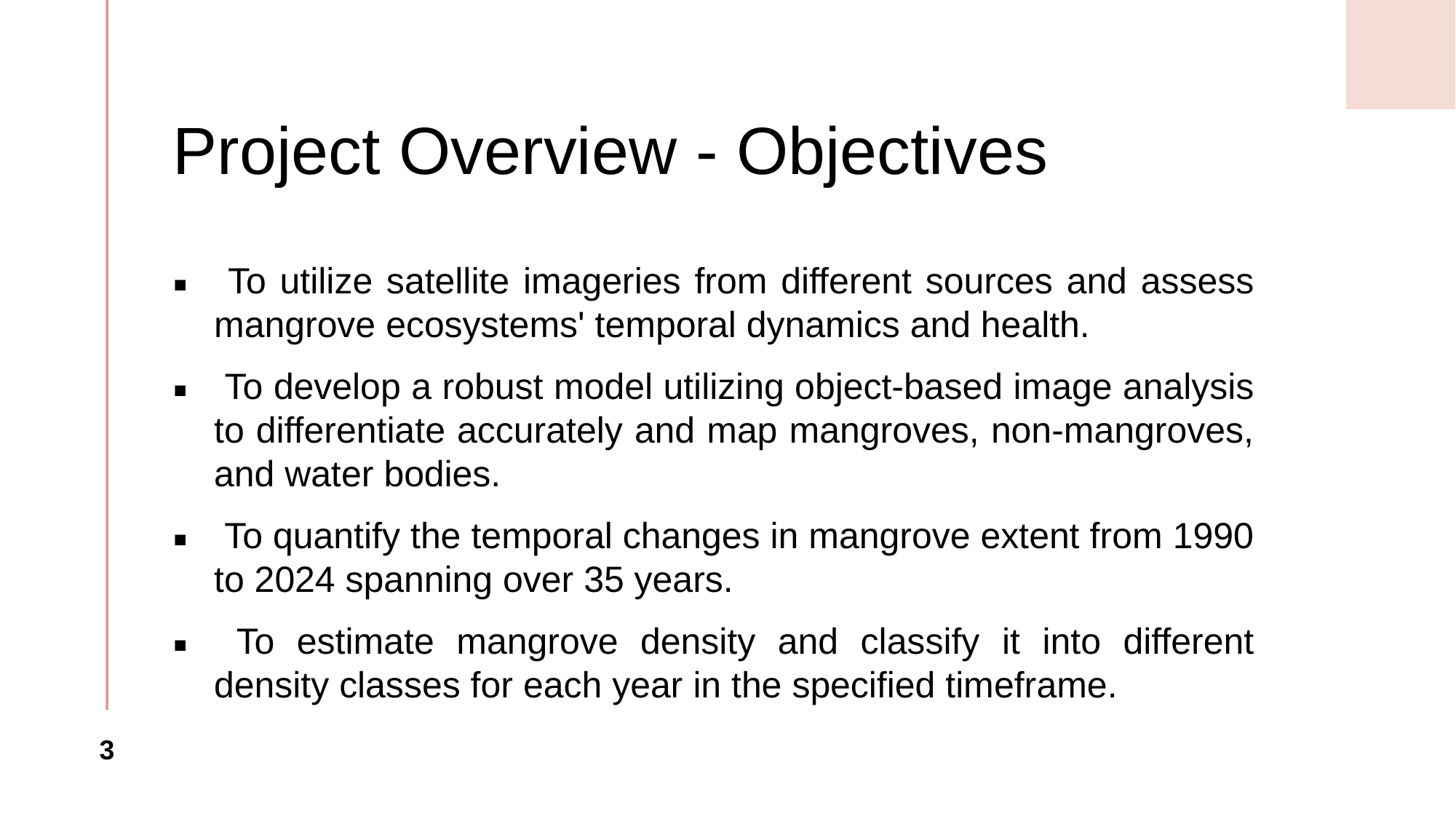

# Project Overview - Objectives
 To utilize satellite imageries from different sources and assess mangrove ecosystems' temporal dynamics and health.
 To develop a robust model utilizing object-based image analysis to differentiate accurately and map mangroves, non-mangroves, and water bodies.
 To quantify the temporal changes in mangrove extent from 1990 to 2024 spanning over 35 years.
 To estimate mangrove density and classify it into different density classes for each year in the specified timeframe.

3